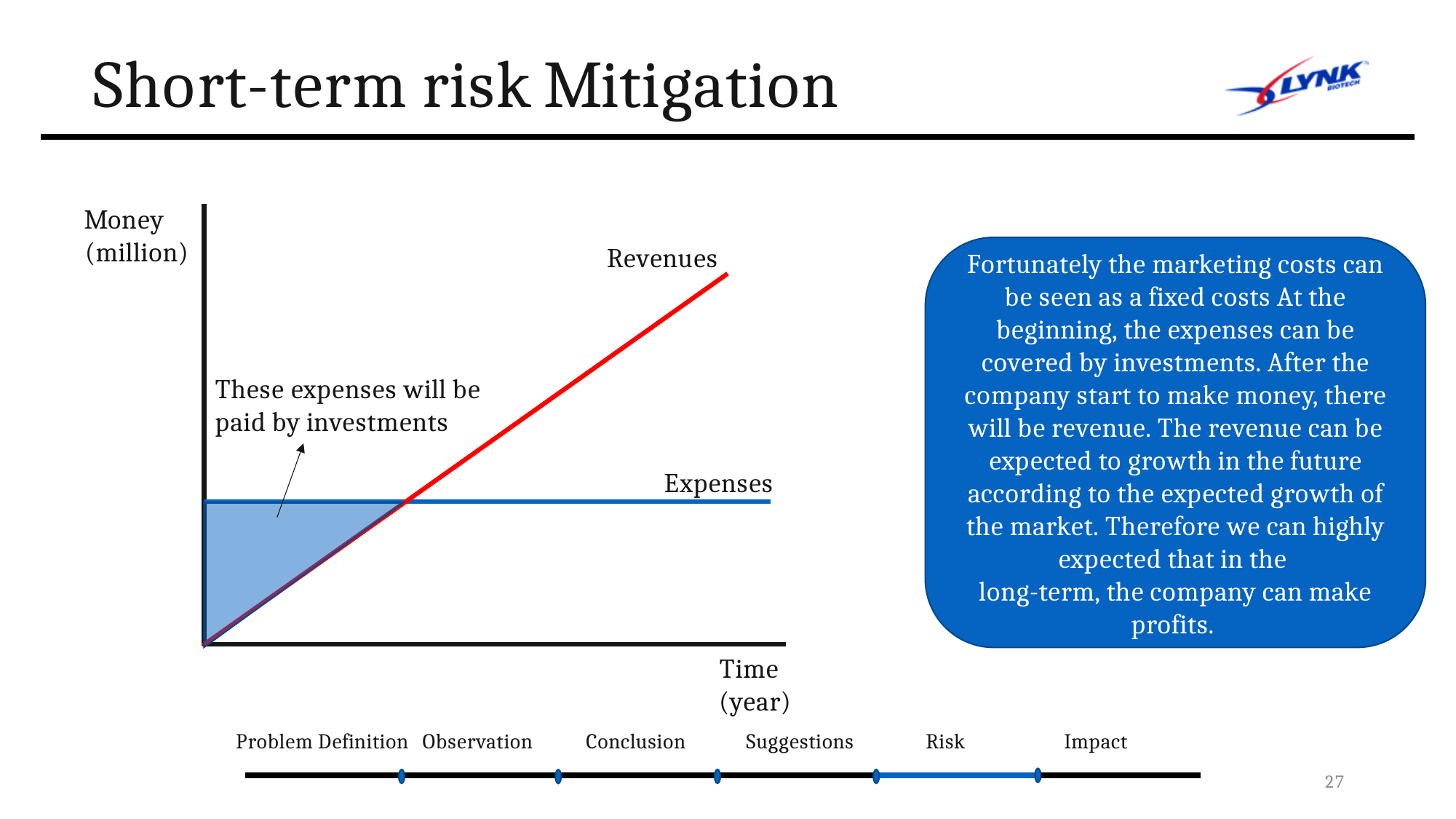

# Short-term risk Mitigation
Money
(million)
Revenues
Fortunately the marketing costs can be seen as a fixed costs At the beginning, the expenses can be covered by investments. After the company start to make money, there will be revenue. The revenue can be expected to growth in the future according to the expected growth of the market. Therefore we can highly expected that in the
long-term, the company can make profits.
These expenses will be paid by investments
Expenses

Time
(year)